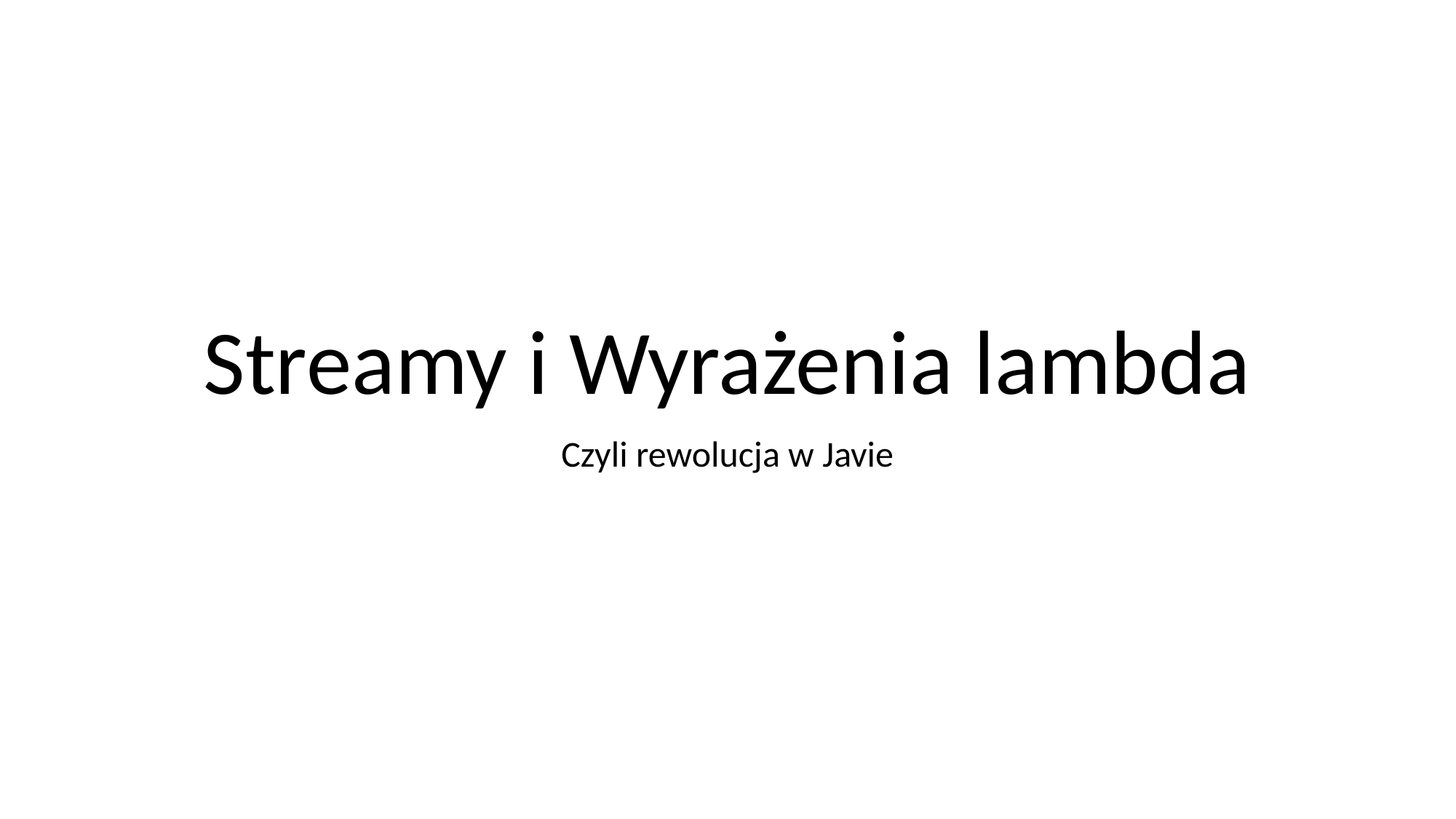

# Streamy i Wyrażenia lambda
Czyli rewolucja w Javie